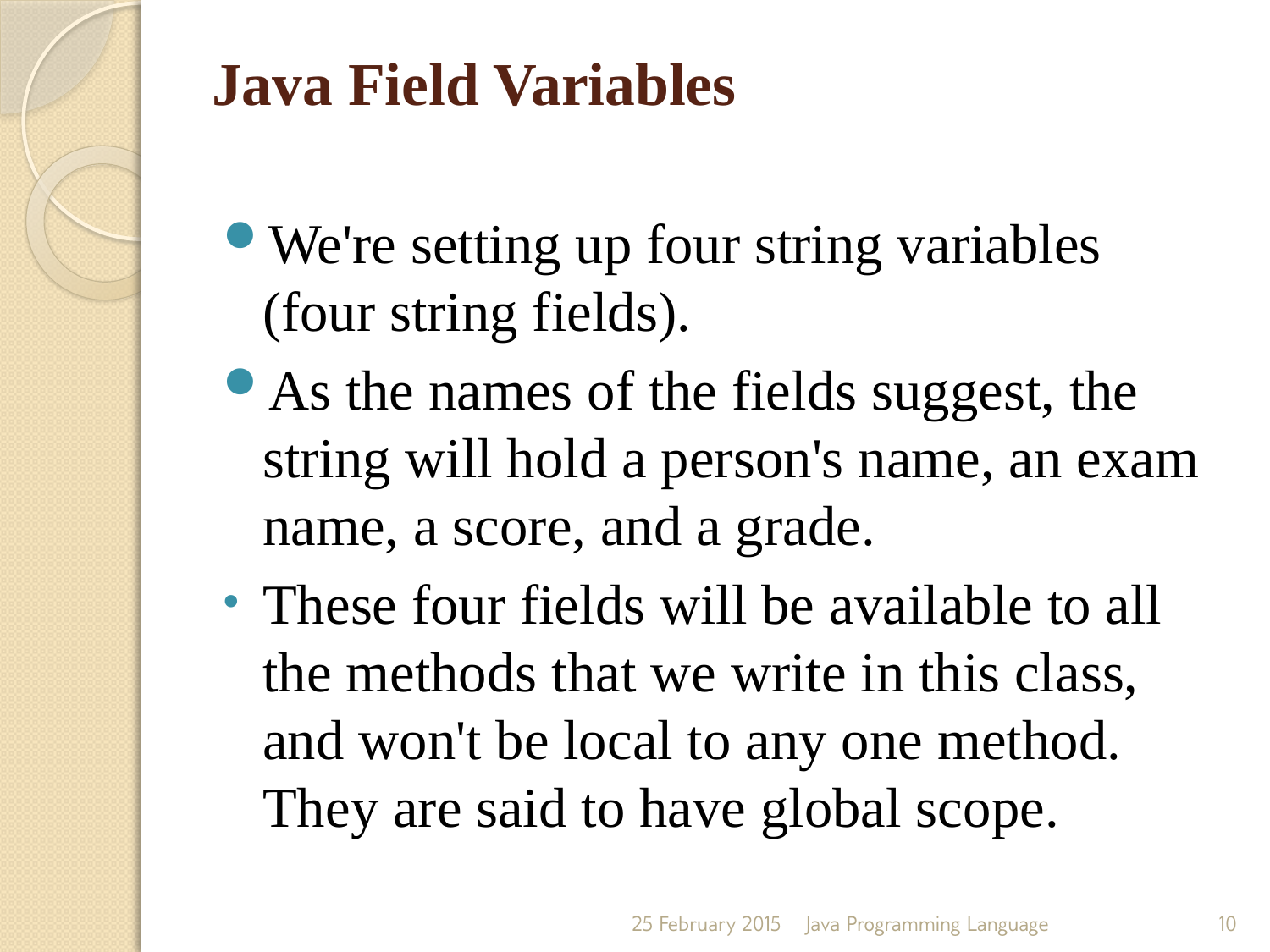

# Java Field Variables
We're setting up four string variables (four string fields).
As the names of the fields suggest, the string will hold a person's name, an exam name, a score, and a grade.
These four fields will be available to all the methods that we write in this class, and won't be local to any one method. They are said to have global scope.
25 February 2015
Java Programming Language
10